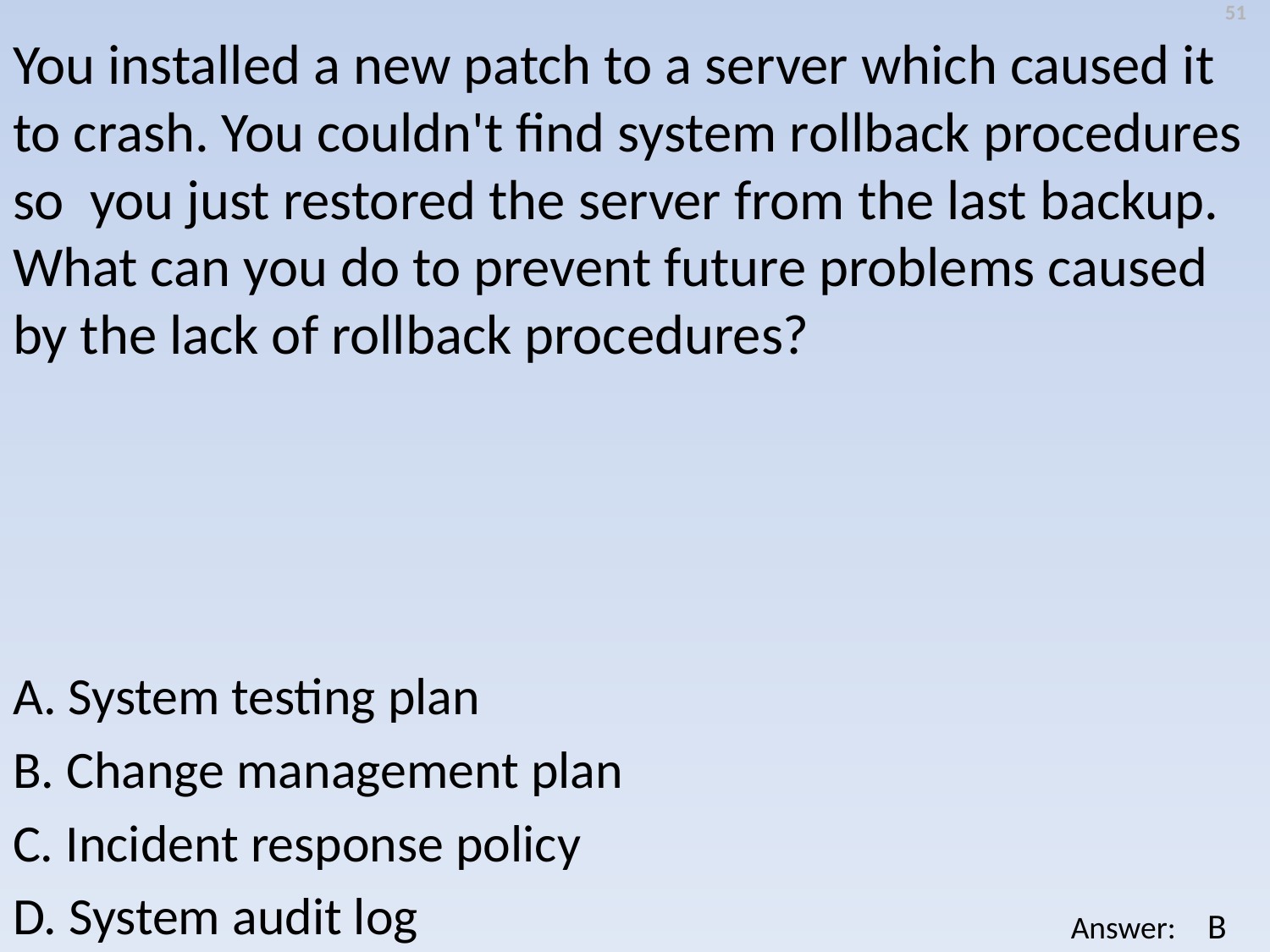

51
You installed a new patch to a server which caused it to crash. You couldn't find system rollback procedures so  you just restored the server from the last backup. What can you do to prevent future problems caused by the lack of rollback procedures?
A. System testing plan
B. Change management plan
C. Incident response policy
D. System audit log
B